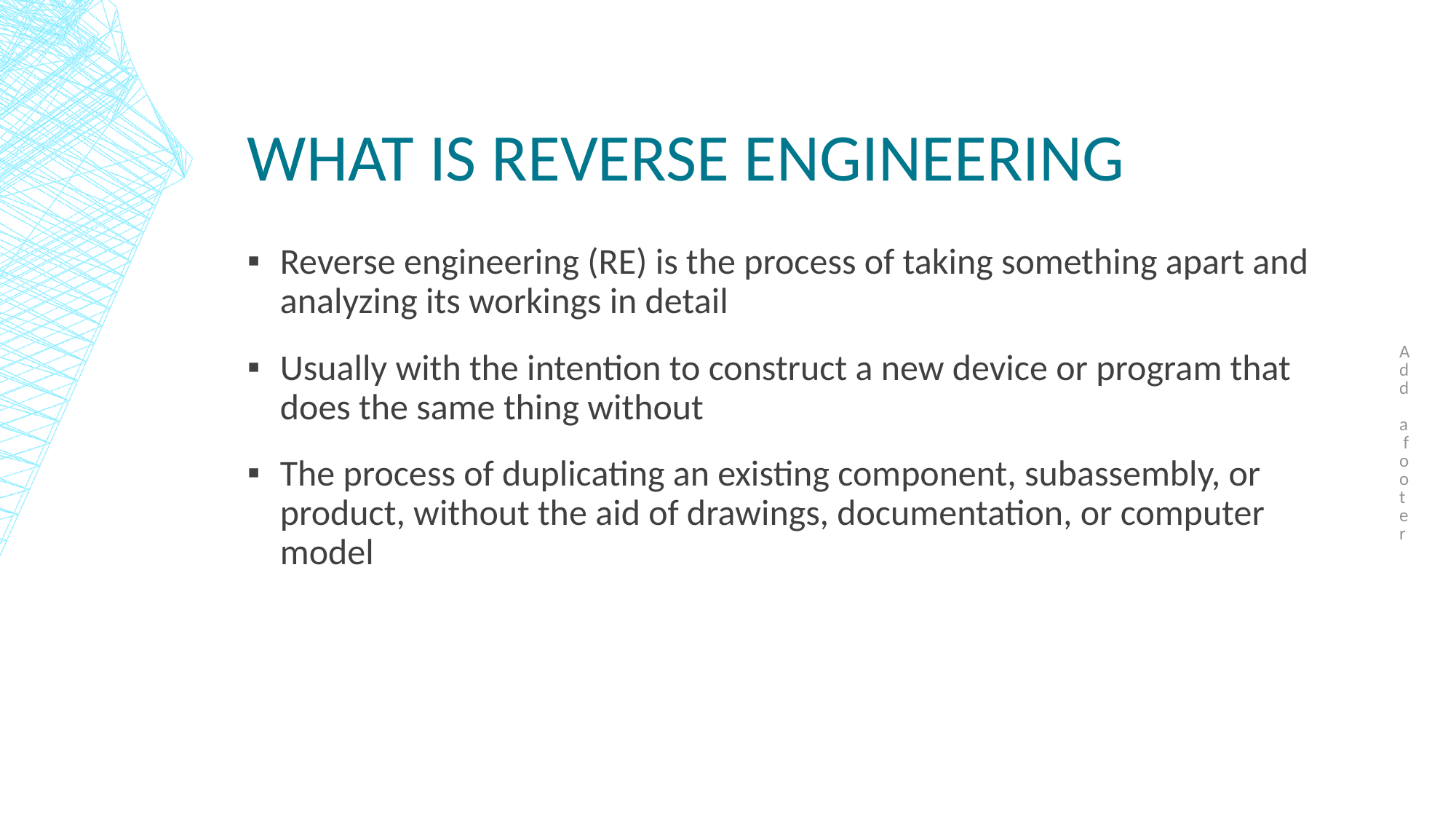

Add a footer
# What is reverse engineering
Reverse engineering (RE) is the process of taking something apart and analyzing its workings in detail
Usually with the intention to construct a new device or program that does the same thing without
The process of duplicating an existing component, subassembly, or product, without the aid of drawings, documentation, or computer model